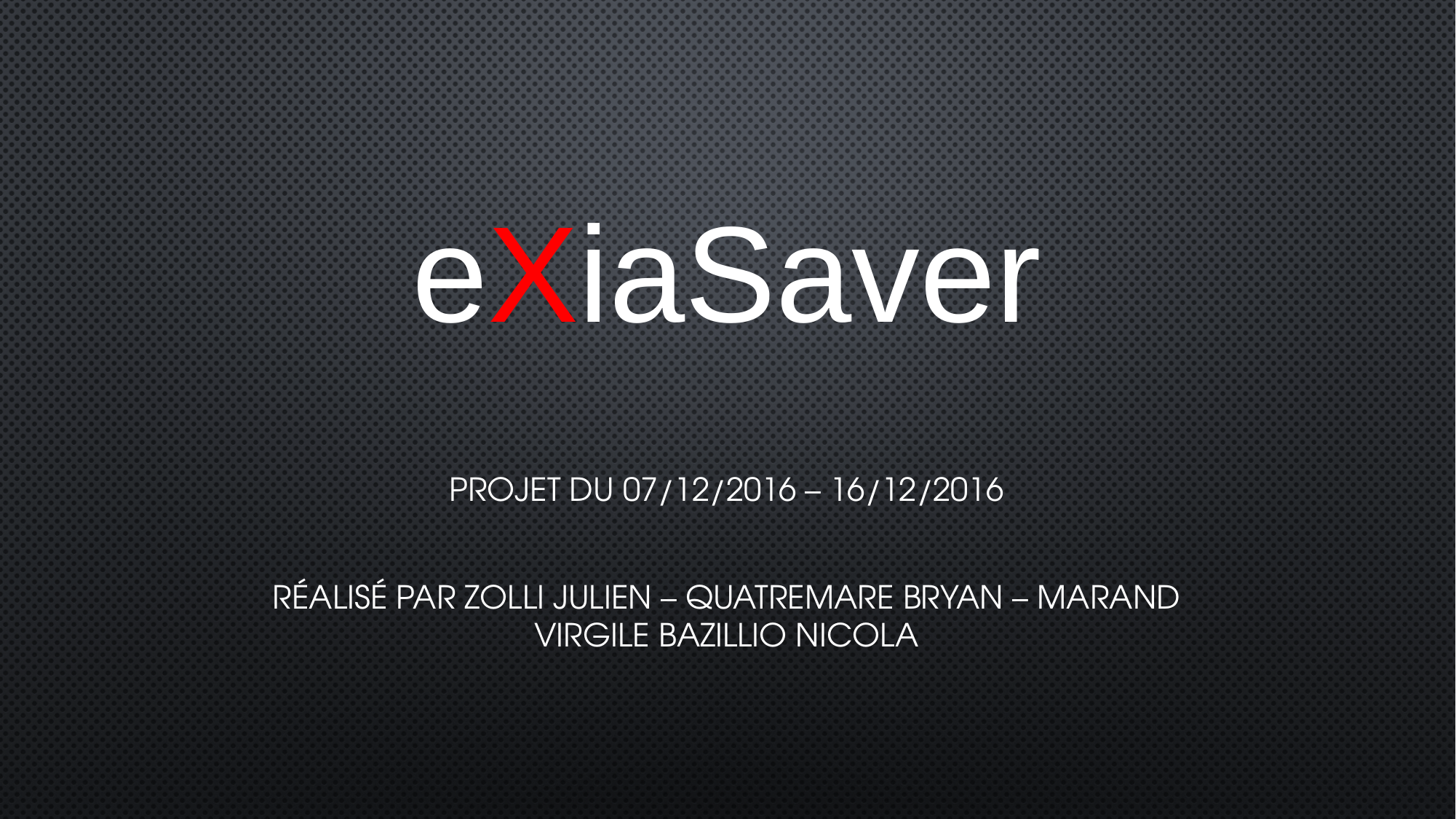

eXiaSaver
Projet du 07/12/2016 – 16/12/2016

Réalisé par ZOLLI Julien – QUATREMARE Bryan – MARAND Virgile BAZILLIO Nicola